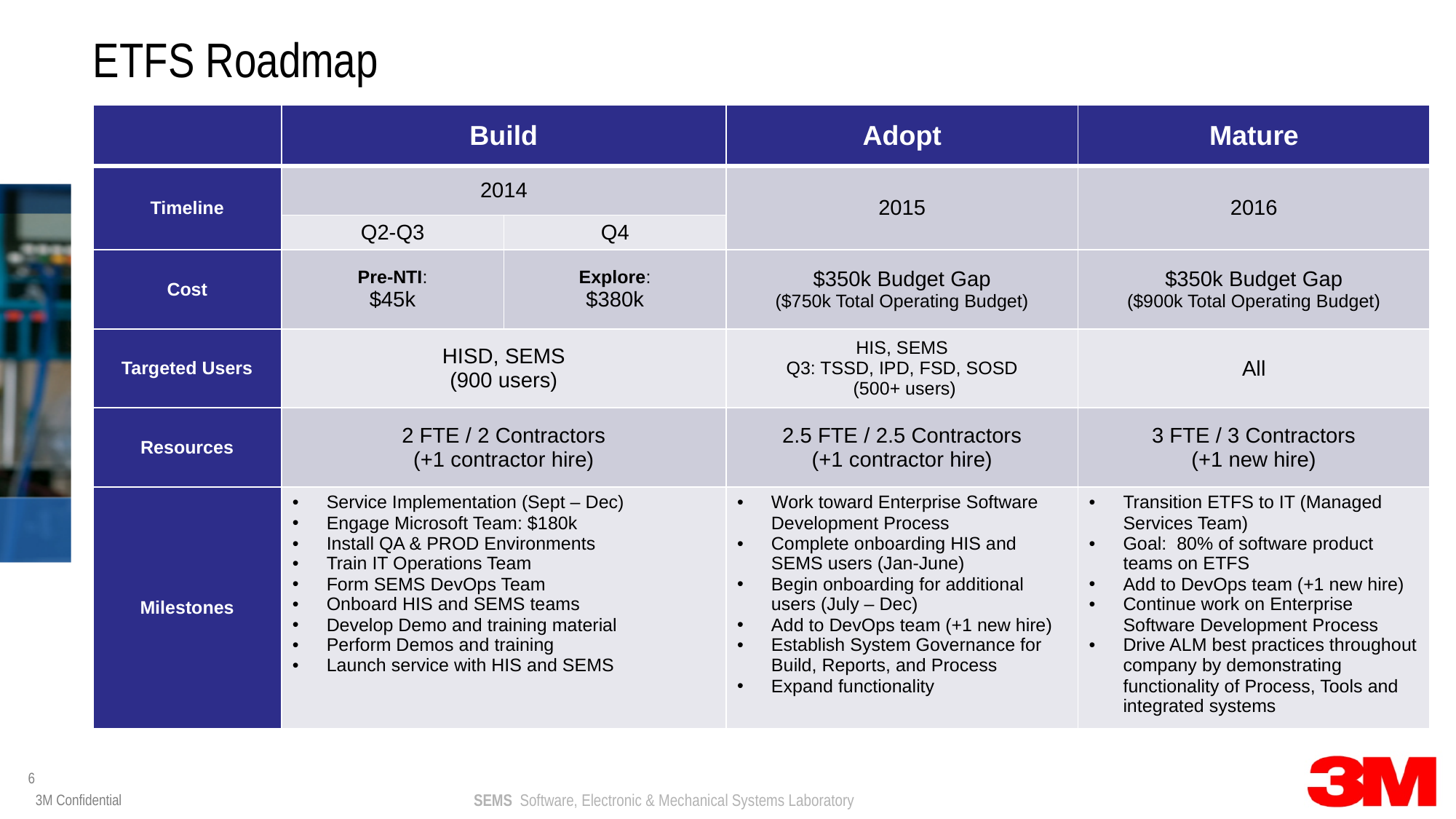

# ETFS Roadmap
|  | Build |  | Adopt | Mature |
| --- | --- | --- | --- | --- |
| Timeline | 2014 |  | 2015 | 2016 |
|  | Q2-Q3 | Q4 |  |  |
| Cost | Pre-NTI: $45k | Explore: $380k | $350k Budget Gap ($750k Total Operating Budget) | $350k Budget Gap ($900k Total Operating Budget) |
| Targeted Users | HISD, SEMS (900 users) |  | HIS, SEMS Q3: TSSD, IPD, FSD, SOSD (500+ users) | All |
| Resources | 2 FTE / 2 Contractors (+1 contractor hire) |  | 2.5 FTE / 2.5 Contractors (+1 contractor hire) | 3 FTE / 3 Contractors (+1 new hire) |
| Milestones | Service Implementation (Sept – Dec) Engage Microsoft Team: $180k Install QA & PROD Environments Train IT Operations Team Form SEMS DevOps Team Onboard HIS and SEMS teams Develop Demo and training material Perform Demos and training Launch service with HIS and SEMS |  | Work toward Enterprise Software Development Process Complete onboarding HIS and SEMS users (Jan-June) Begin onboarding for additional users (July – Dec) Add to DevOps team (+1 new hire) Establish System Governance for Build, Reports, and Process Expand functionality | Transition ETFS to IT (Managed Services Team) Goal: 80% of software product teams on ETFS Add to DevOps team (+1 new hire) Continue work on Enterprise Software Development Process Drive ALM best practices throughout company by demonstrating functionality of Process, Tools and integrated systems |